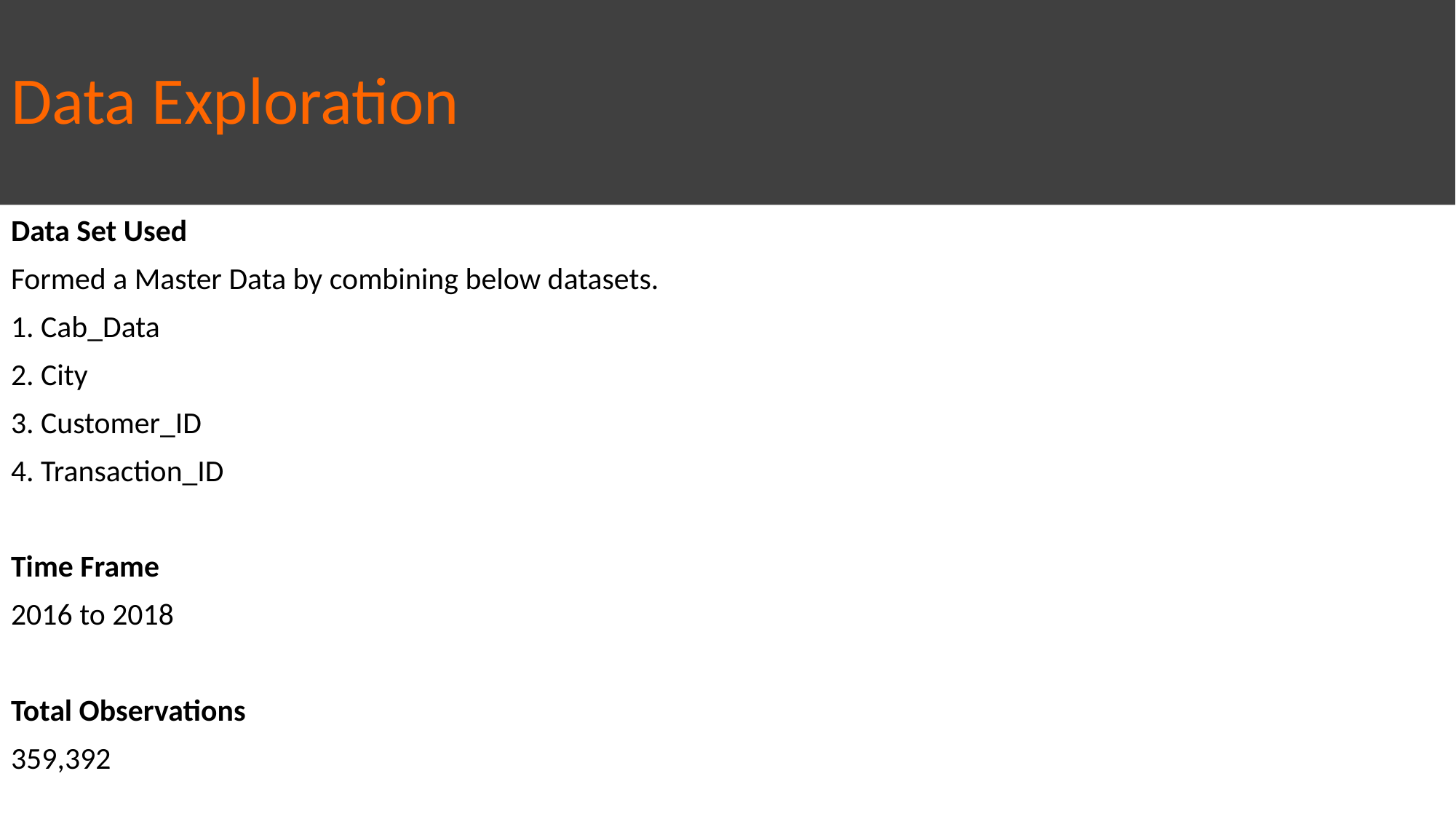

# Data Exploration
Data Set Used
Formed a Master Data by combining below datasets.
1. Cab_Data
2. City
3. Customer_ID
4. Transaction_ID

Time Frame
2016 to 2018

Total Observations
359,392